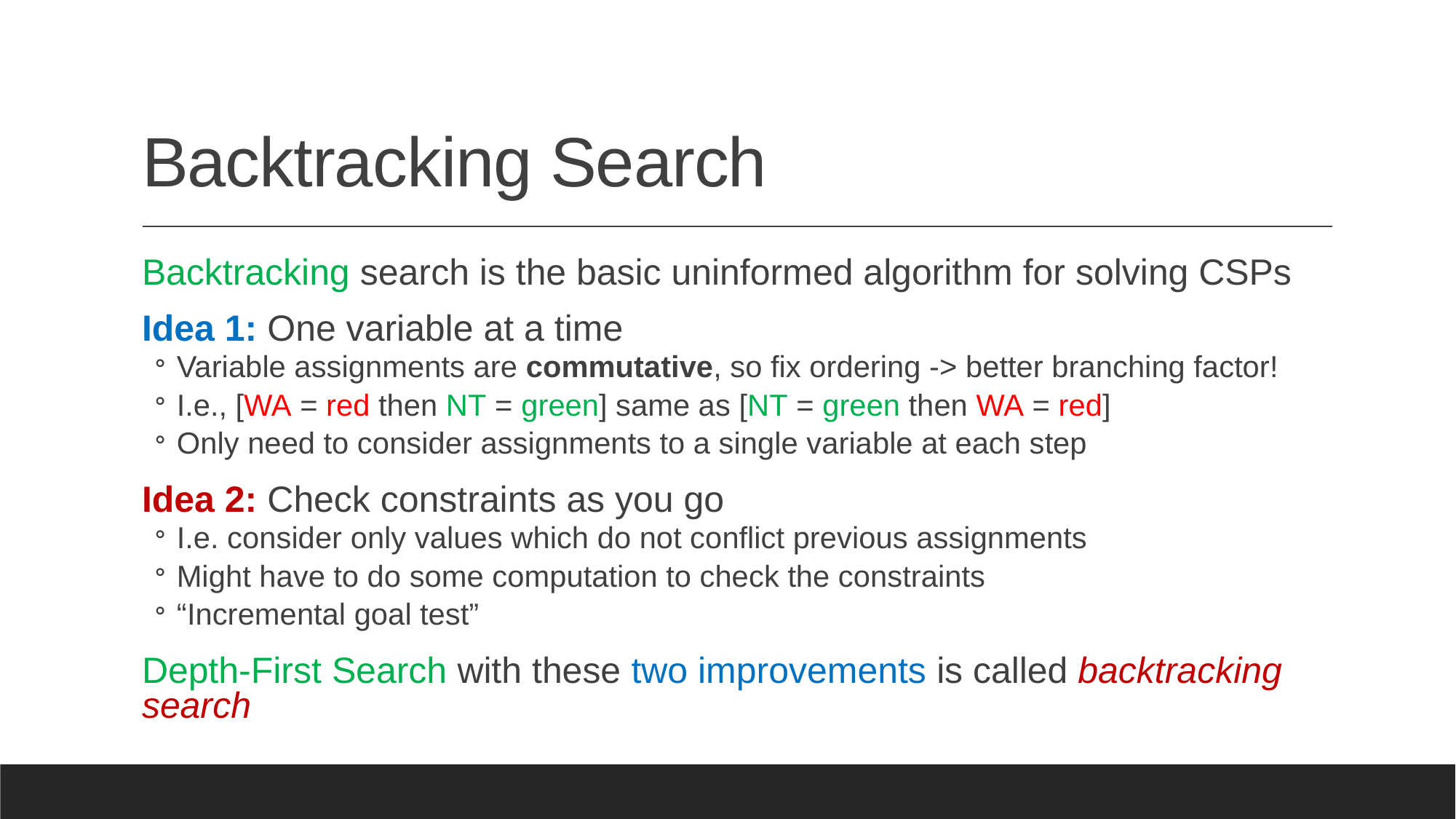

# Backtracking Search
Backtracking search is the basic uninformed algorithm for solving CSPs
Idea 1: One variable at a time
Variable assignments are commutative, so fix ordering -> better branching factor!
I.e., [WA = red then NT = green] same as [NT = green then WA = red]
Only need to consider assignments to a single variable at each step
Idea 2: Check constraints as you go
I.e. consider only values which do not conflict previous assignments
Might have to do some computation to check the constraints
“Incremental goal test”
Depth-First Search with these two improvements is called backtracking search